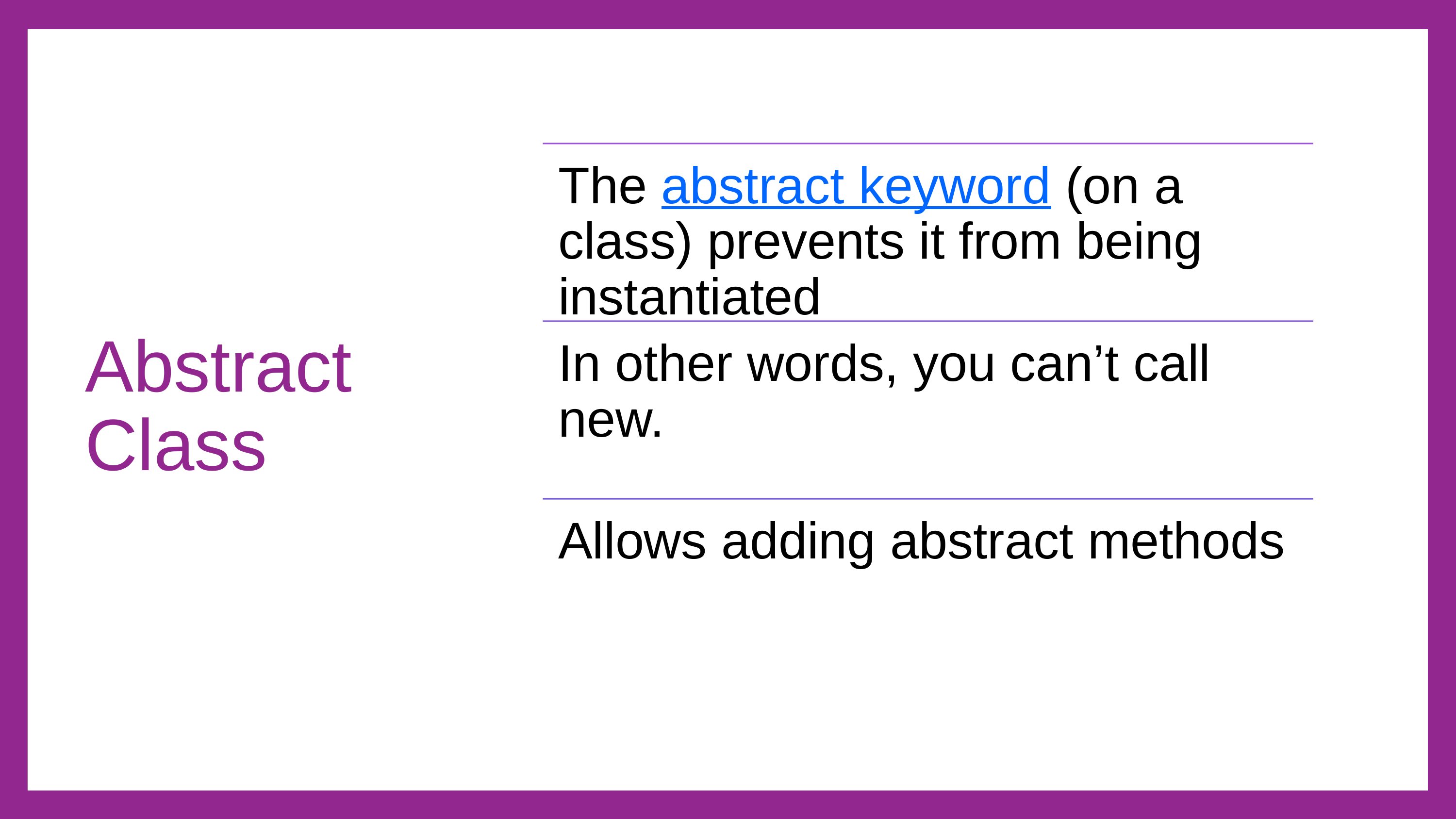

# Abstract Class
The abstract keyword (on a class) prevents it from being instantiated
In other words, you can’t call new.
Allows adding abstract methods